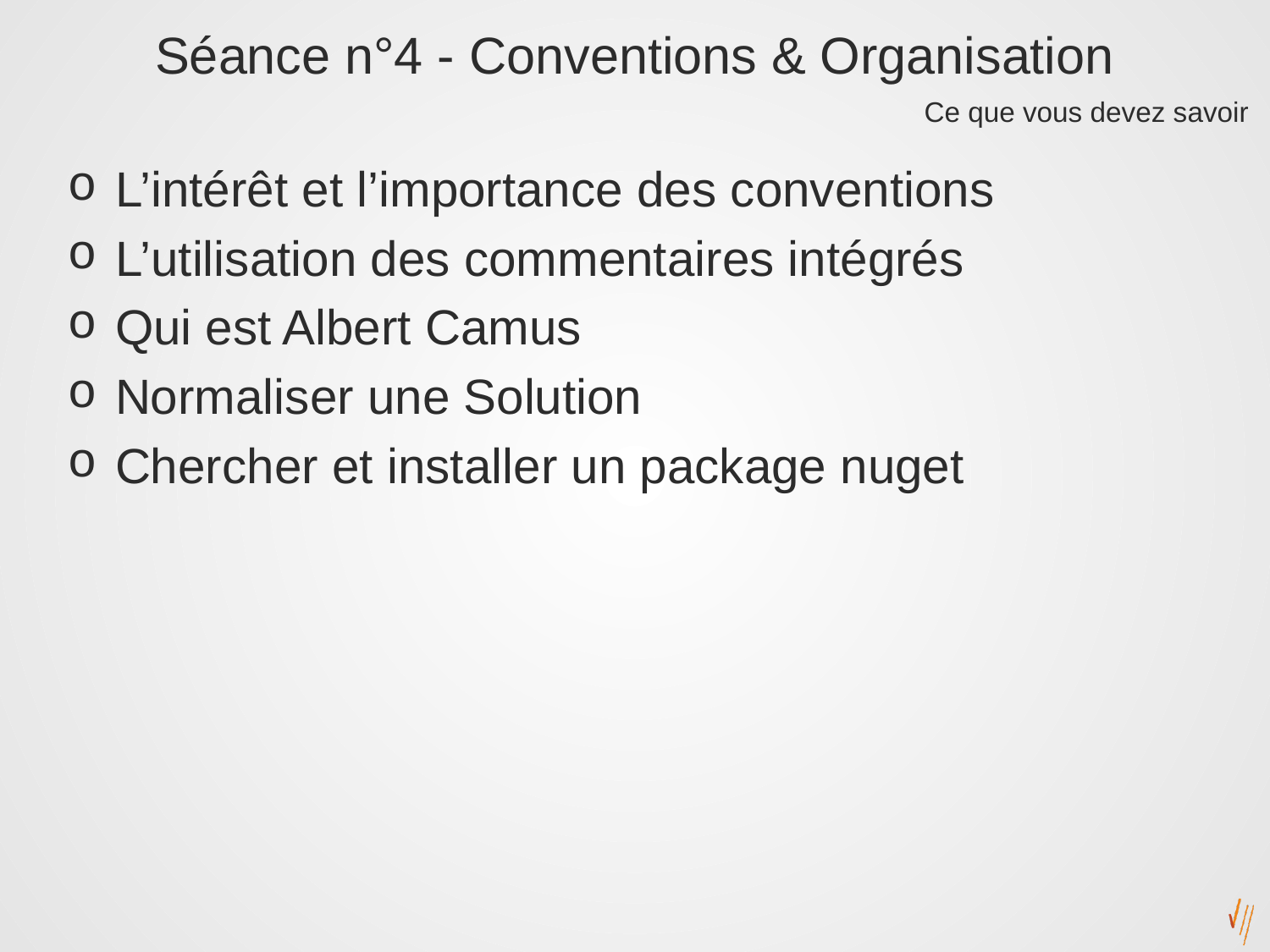

# Séance n°4 - Conventions & Organisation
L’intérêt et l’importance des conventions
L’utilisation des commentaires intégrés
Qui est Albert Camus
Normaliser une Solution
Chercher et installer un package nuget